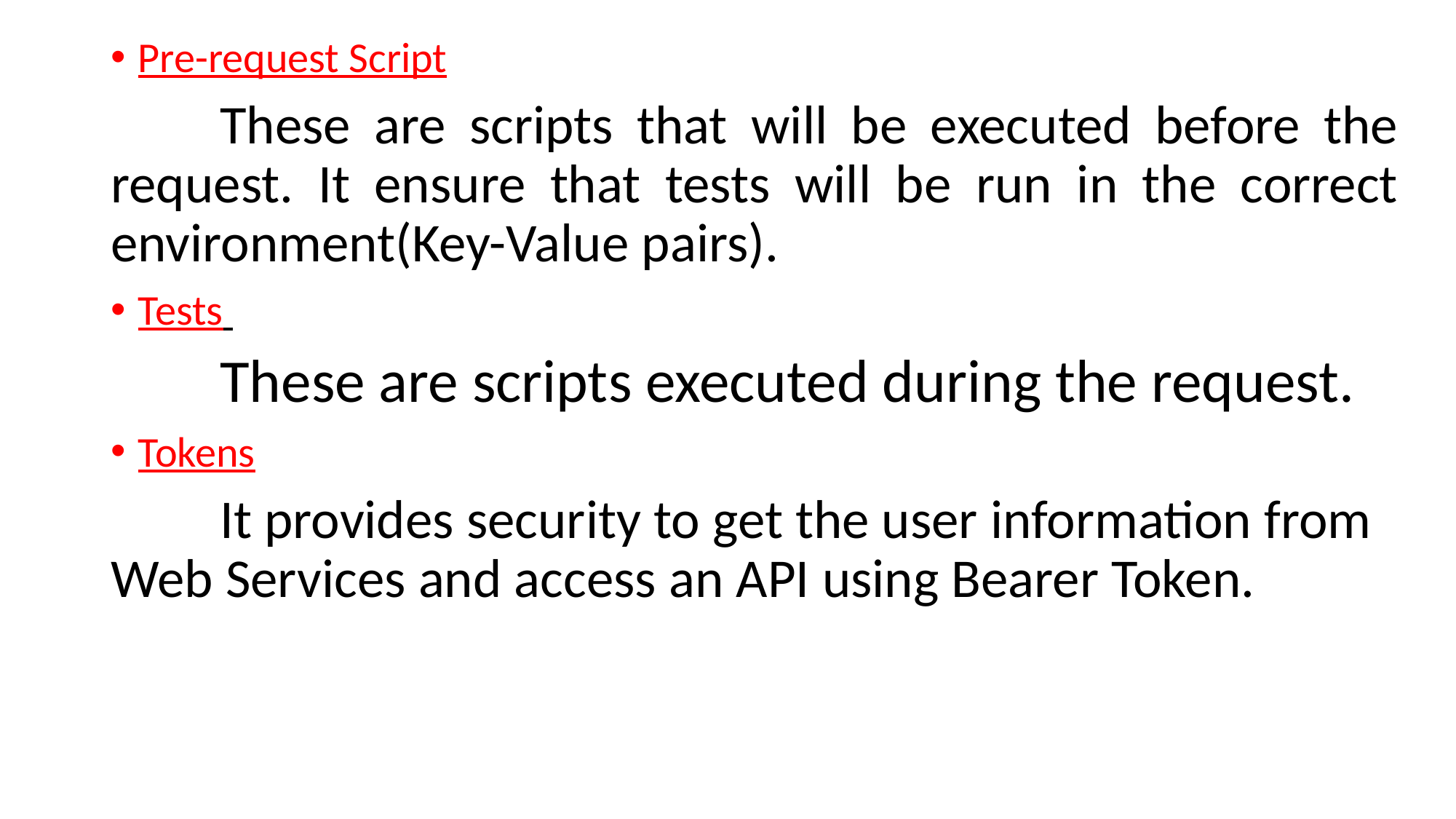

Pre-request Script
	These are scripts that will be executed before the request. It ensure that tests will be run in the correct environment(Key-Value pairs).
Tests
	These are scripts executed during the request.
Tokens
	It provides security to get the user information from Web Services and access an API using Bearer Token.